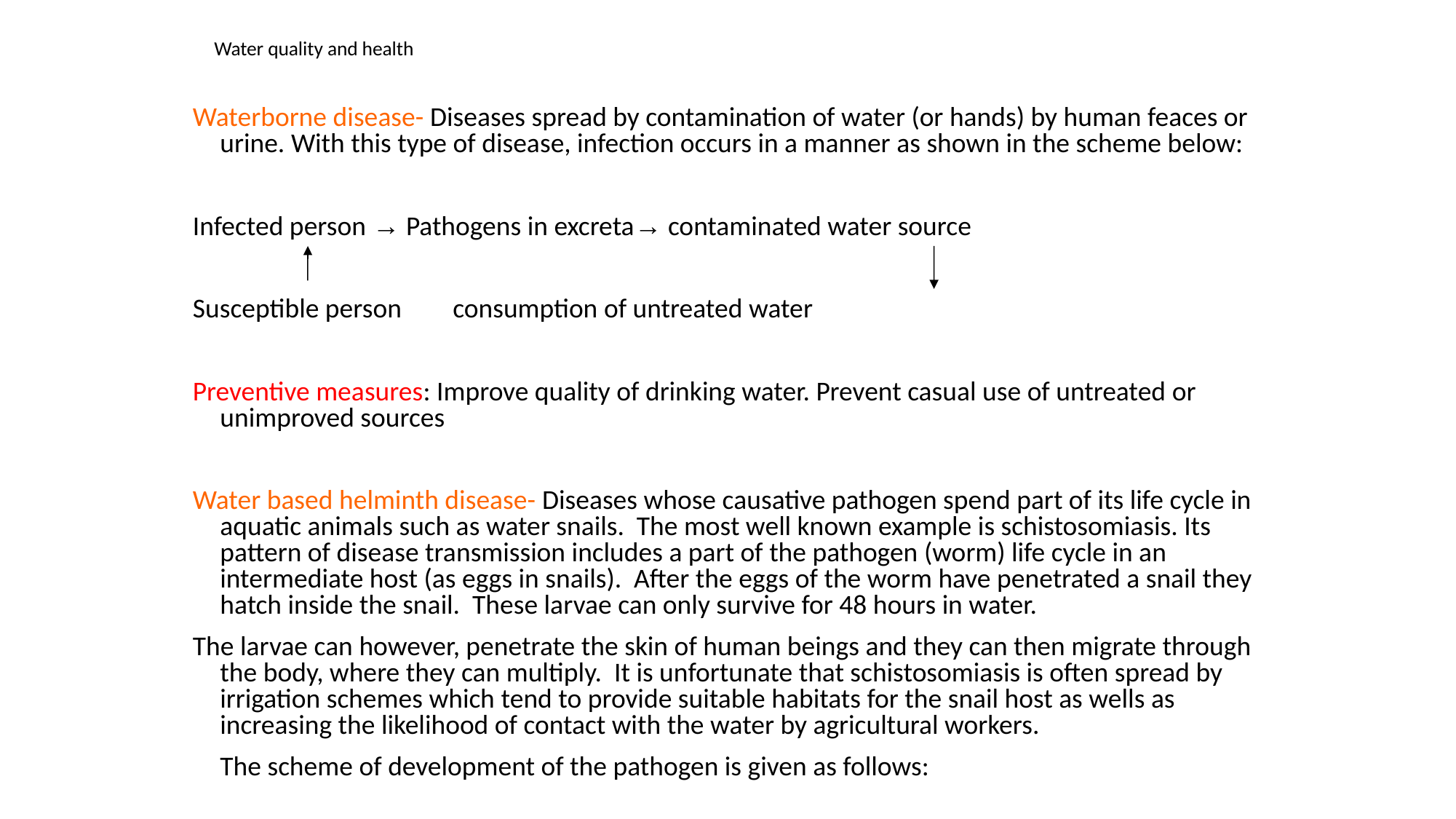

# Water quality and health
Waterborne disease- Diseases spread by contamination of water (or hands) by human feaces or urine. With this type of disease, infection occurs in a manner as shown in the scheme below:

Infected person → Pathogens in excreta→ contaminated water source

Susceptible person        consumption of untreated water

Preventive measures: Improve quality of drinking water. Prevent casual use of untreated or unimproved sources

Water based helminth disease- Diseases whose causative pathogen spend part of its life cycle in aquatic animals such as water snails.  The most well known example is schistosomiasis. Its pattern of disease transmission includes a part of the pathogen (worm) life cycle in an intermediate host (as eggs in snails).  After the eggs of the worm have penetrated a snail they hatch inside the snail.  These larvae can only survive for 48 hours in water.
The larvae can however, penetrate the skin of human beings and they can then migrate through the body, where they can multiply.  It is unfortunate that schistosomiasis is often spread by irrigation schemes which tend to provide suitable habitats for the snail host as wells as increasing the likelihood of contact with the water by agricultural workers.
	The scheme of development of the pathogen is given as follows: